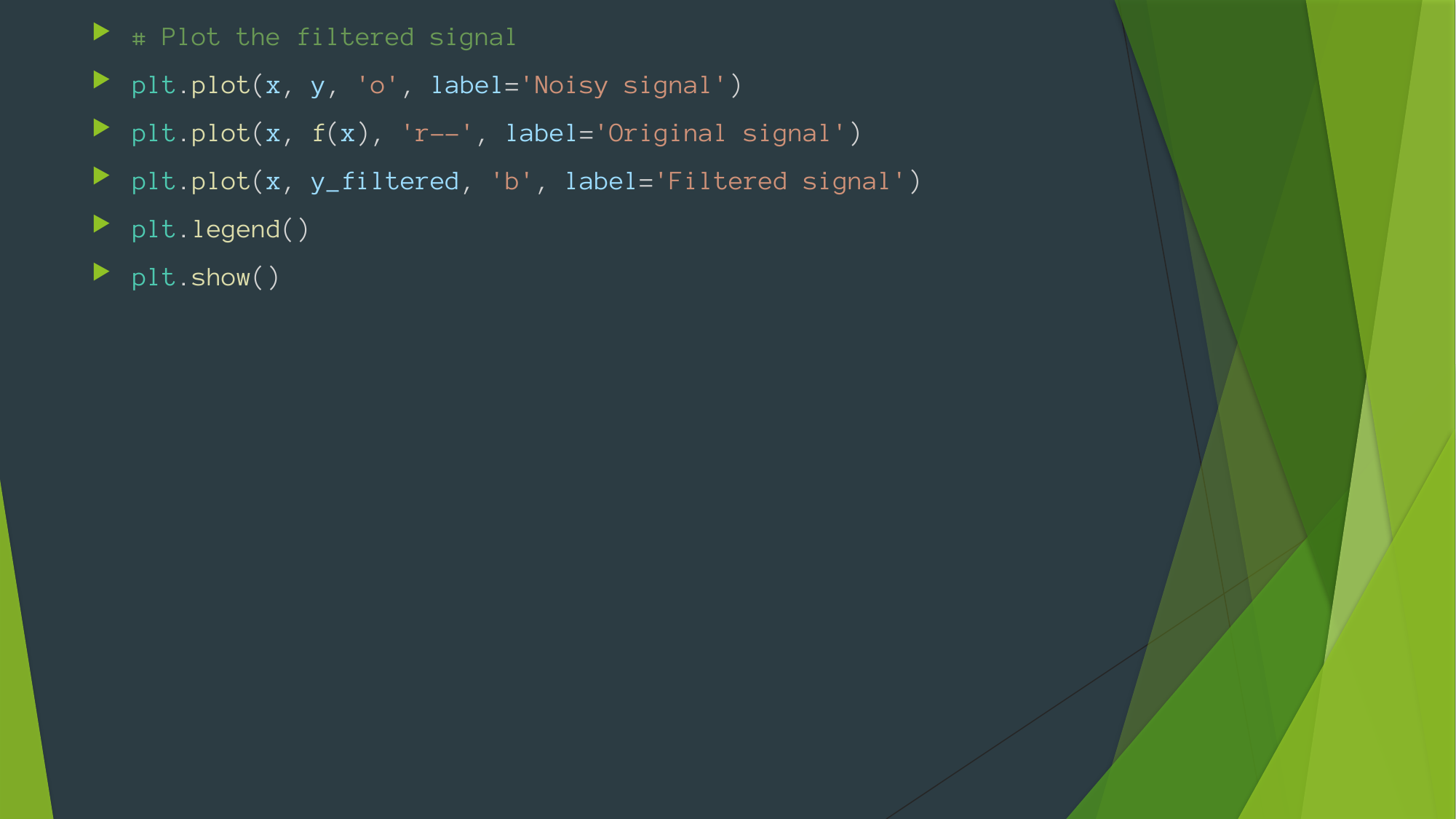

# Plot the filtered signal
plt.plot(x, y, 'o', label='Noisy signal')
plt.plot(x, f(x), 'r--', label='Original signal')
plt.plot(x, y_filtered, 'b', label='Filtered signal')
plt.legend()
plt.show()